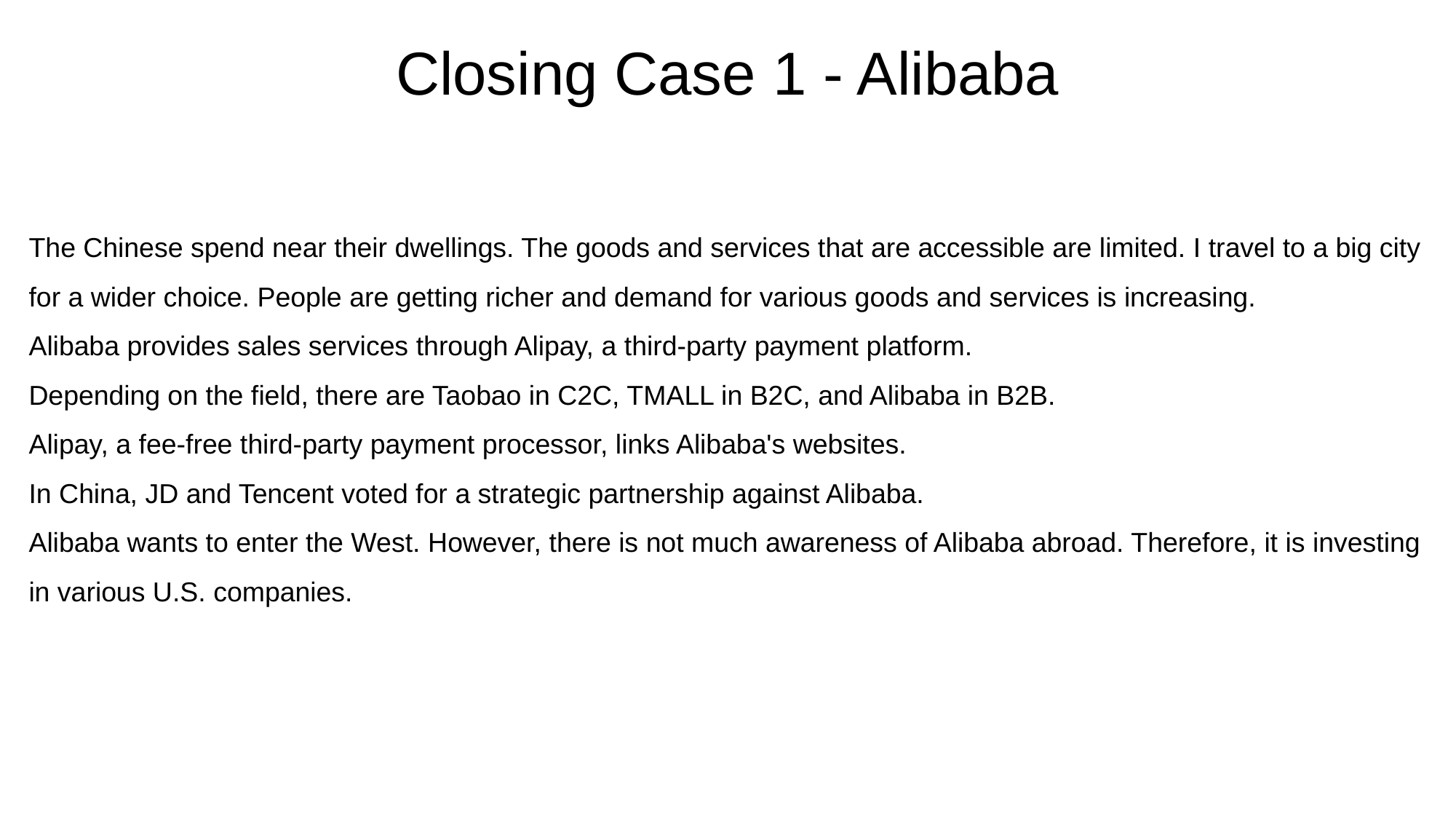

Closing Case 1 - Alibaba
The Chinese spend near their dwellings. The goods and services that are accessible are limited. I travel to a big city for a wider choice. People are getting richer and demand for various goods and services is increasing.
Alibaba provides sales services through Alipay, a third-party payment platform.
Depending on the field, there are Taobao in C2C, TMALL in B2C, and Alibaba in B2B.
Alipay, a fee-free third-party payment processor, links Alibaba's websites.
In China, JD and Tencent voted for a strategic partnership against Alibaba.
Alibaba wants to enter the West. However, there is not much awareness of Alibaba abroad. Therefore, it is investing in various U.S. companies.